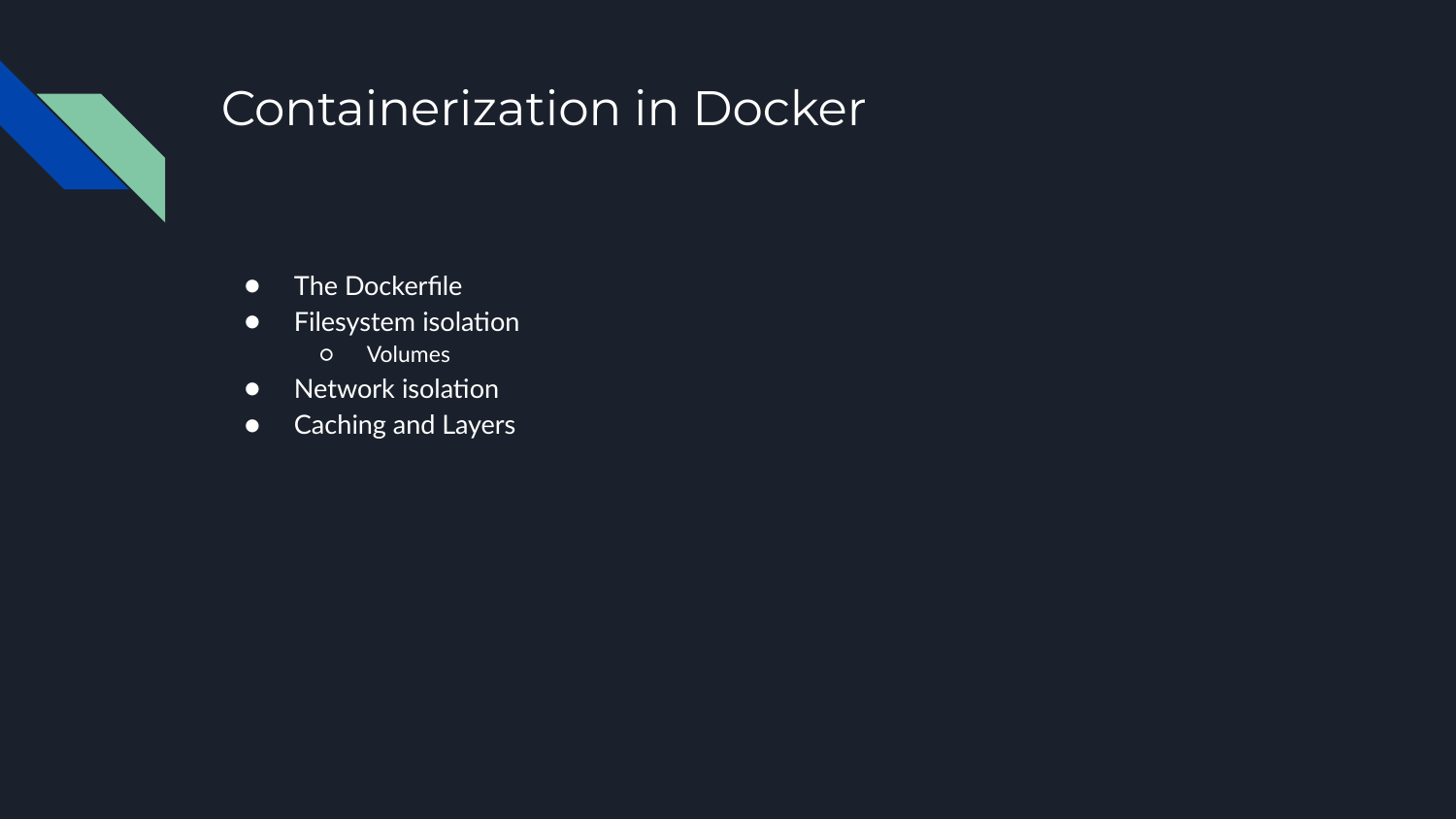

# Containerization in Docker
The Dockerfile
Filesystem isolation
Volumes
Network isolation
Caching and Layers